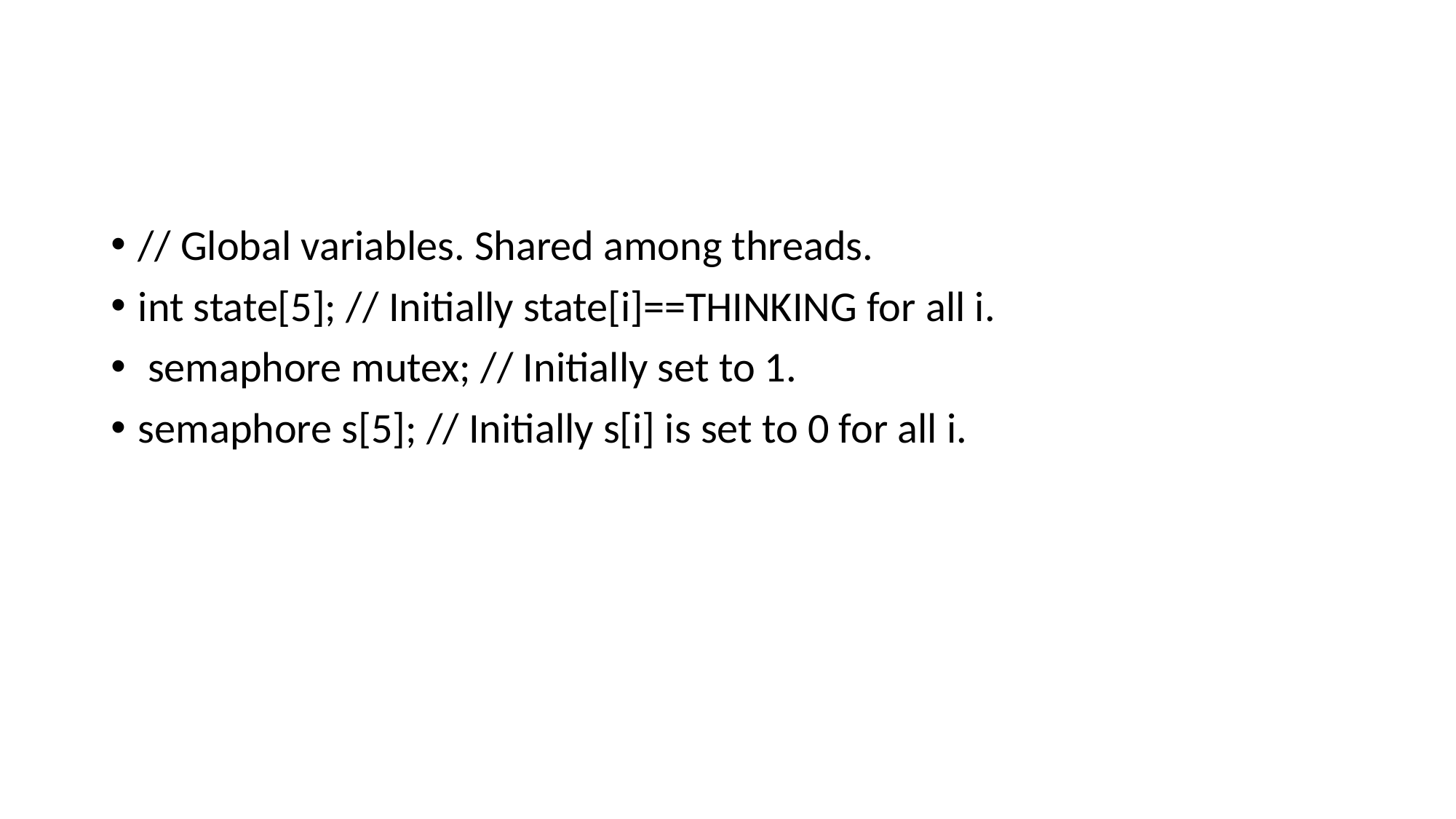

#
// Global variables. Shared among threads.
int state[5]; // Initially state[i]==THINKING for all i.
 semaphore mutex; // Initially set to 1.
semaphore s[5]; // Initially s[i] is set to 0 for all i.